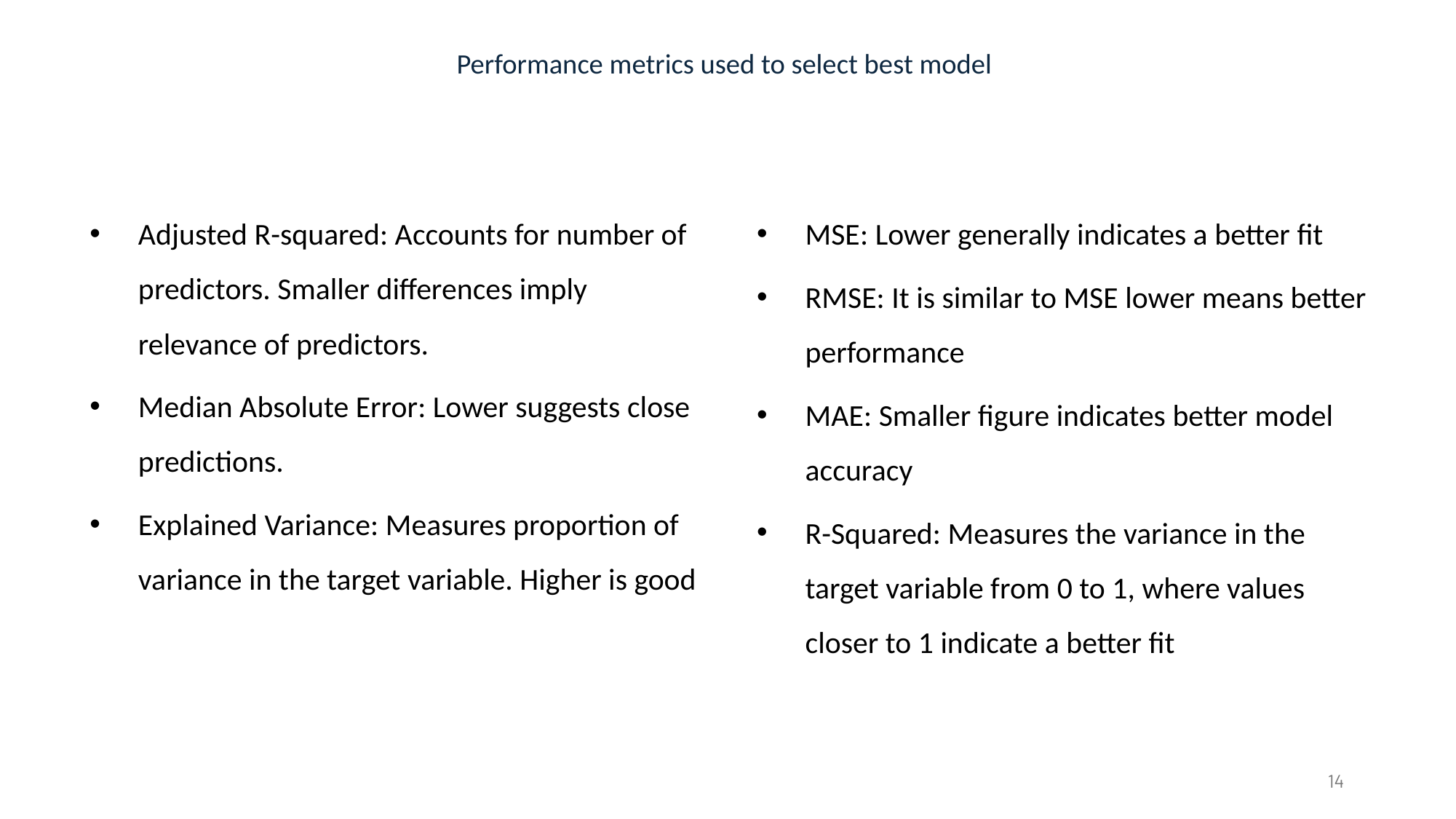

# Performance metrics used to select best model
Adjusted R-squared: Accounts for number of predictors. Smaller differences imply relevance of predictors.
Median Absolute Error: Lower suggests close predictions.
Explained Variance: Measures proportion of variance in the target variable. Higher is good
MSE: Lower generally indicates a better fit
RMSE: It is similar to MSE lower means better performance
MAE: Smaller figure indicates better model accuracy
R-Squared: Measures the variance in the target variable from 0 to 1, where values closer to 1 indicate a better fit
14